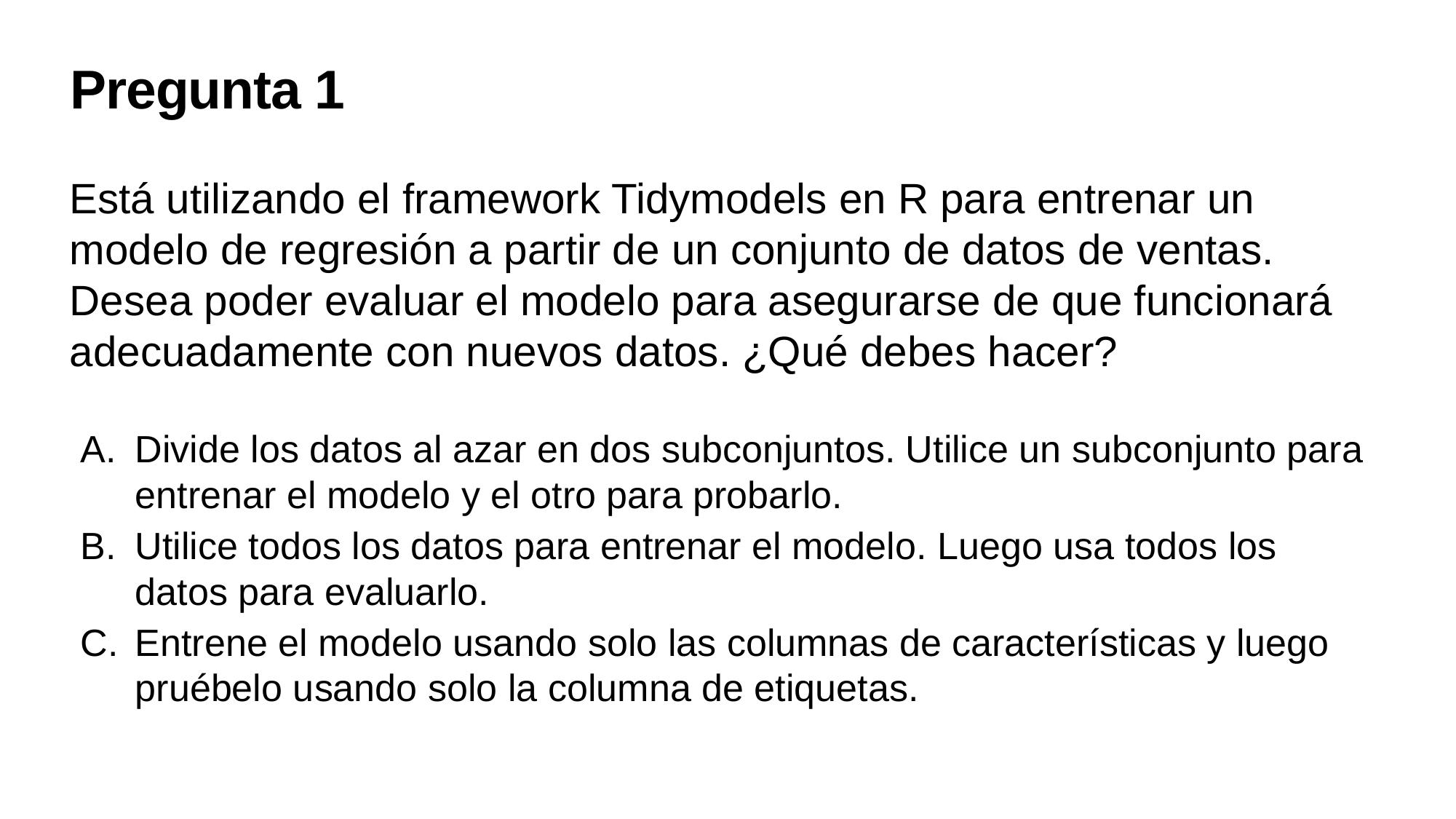

# Pregunta 1
Está utilizando el framework Tidymodels en R para entrenar un modelo de regresión a partir de un conjunto de datos de ventas. Desea poder evaluar el modelo para asegurarse de que funcionará adecuadamente con nuevos datos. ¿Qué debes hacer?
Divide los datos al azar en dos subconjuntos. Utilice un subconjunto para entrenar el modelo y el otro para probarlo.
Utilice todos los datos para entrenar el modelo. Luego usa todos los datos para evaluarlo.
Entrene el modelo usando solo las columnas de características y luego pruébelo usando solo la columna de etiquetas.